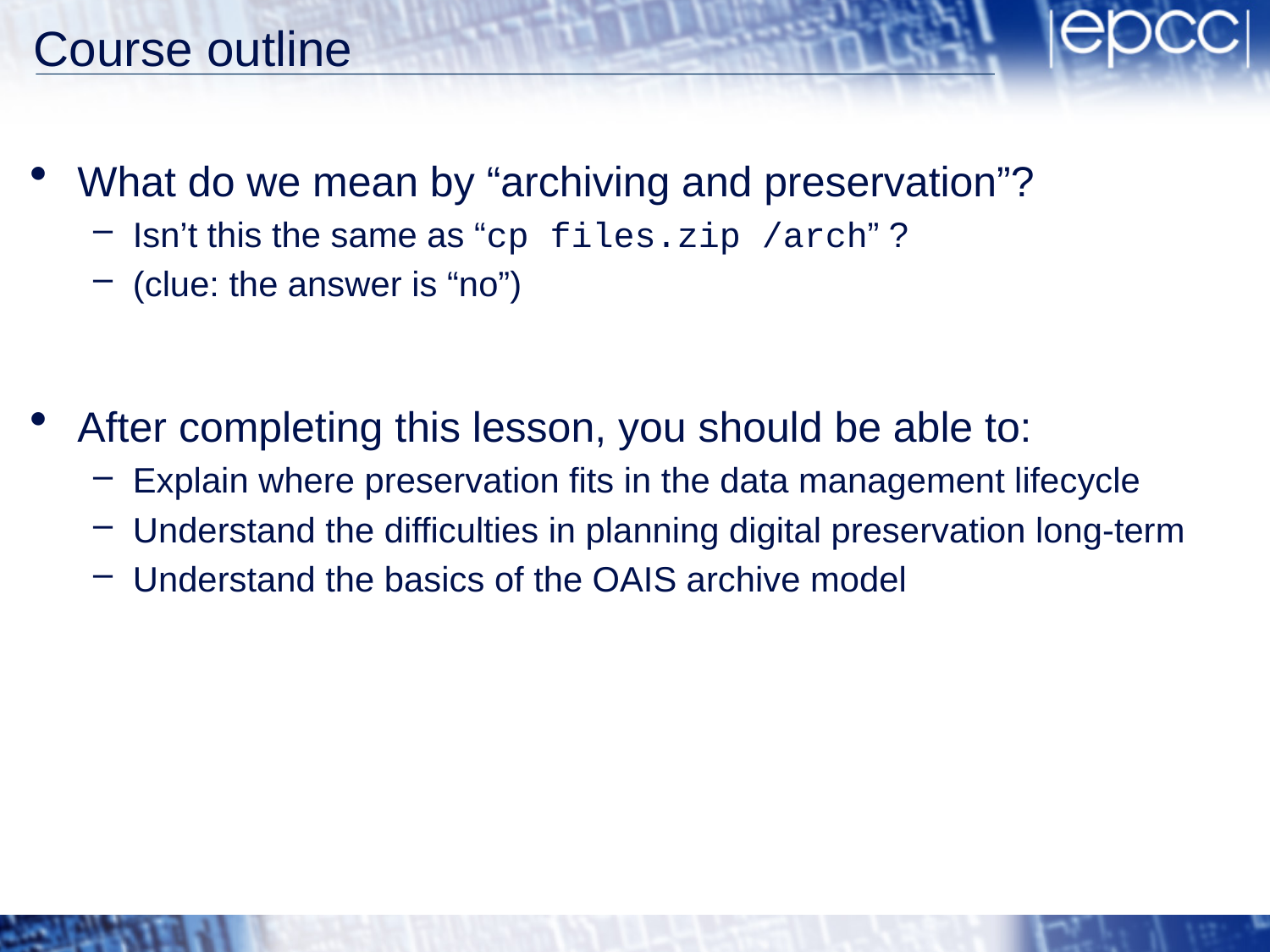

# Course outline
What do we mean by “archiving and preservation”?
Isn’t this the same as “cp files.zip /arch” ?
(clue: the answer is “no”)

After completing this lesson, you should be able to:
Explain where preservation fits in the data management lifecycle
Understand the difficulties in planning digital preservation long-term
Understand the basics of the OAIS archive model